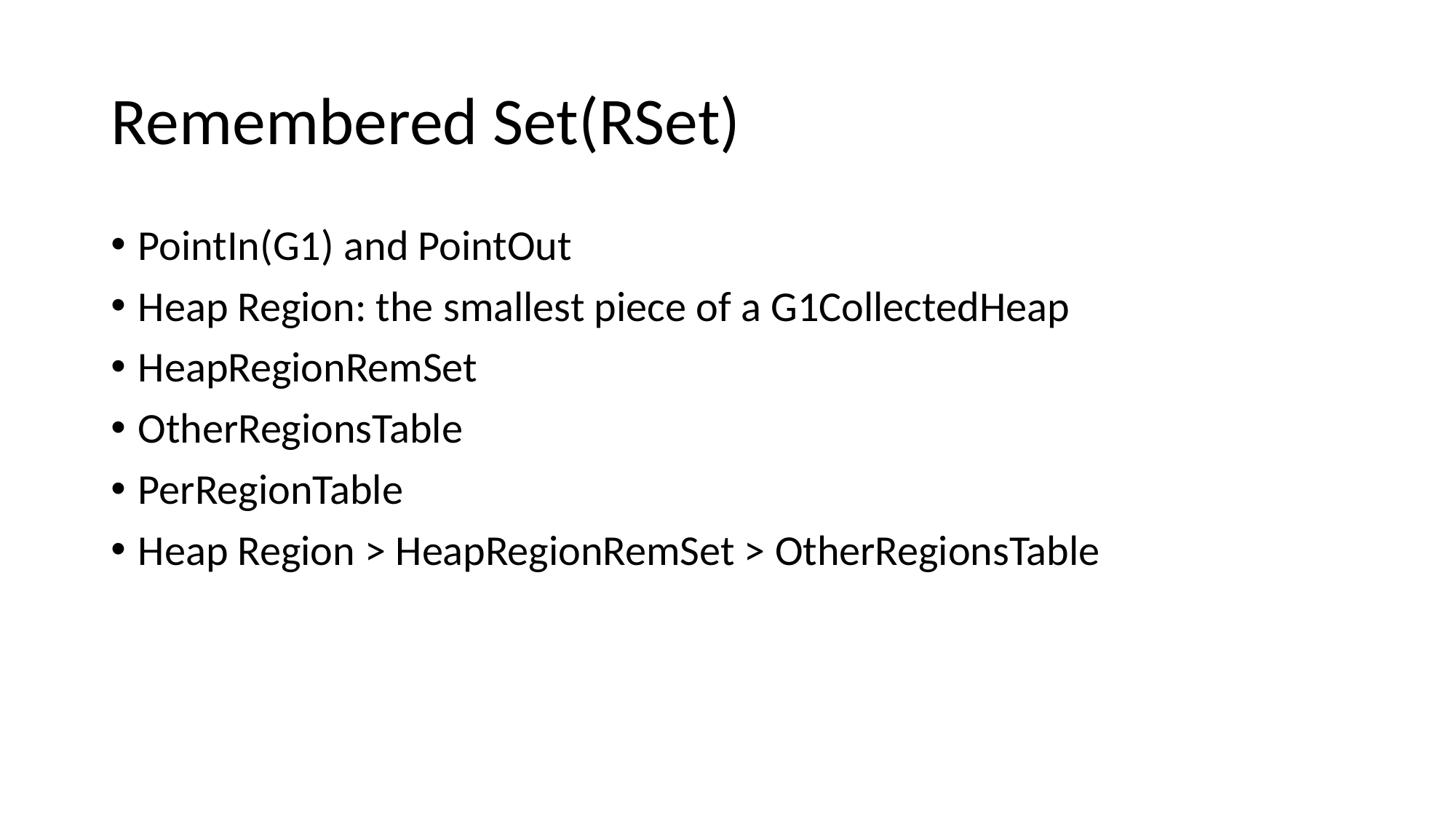

# Remembered Set(RSet)
PointIn(G1) and PointOut
Heap Region: the smallest piece of a G1CollectedHeap
HeapRegionRemSet
OtherRegionsTable
PerRegionTable
Heap Region > HeapRegionRemSet > OtherRegionsTable